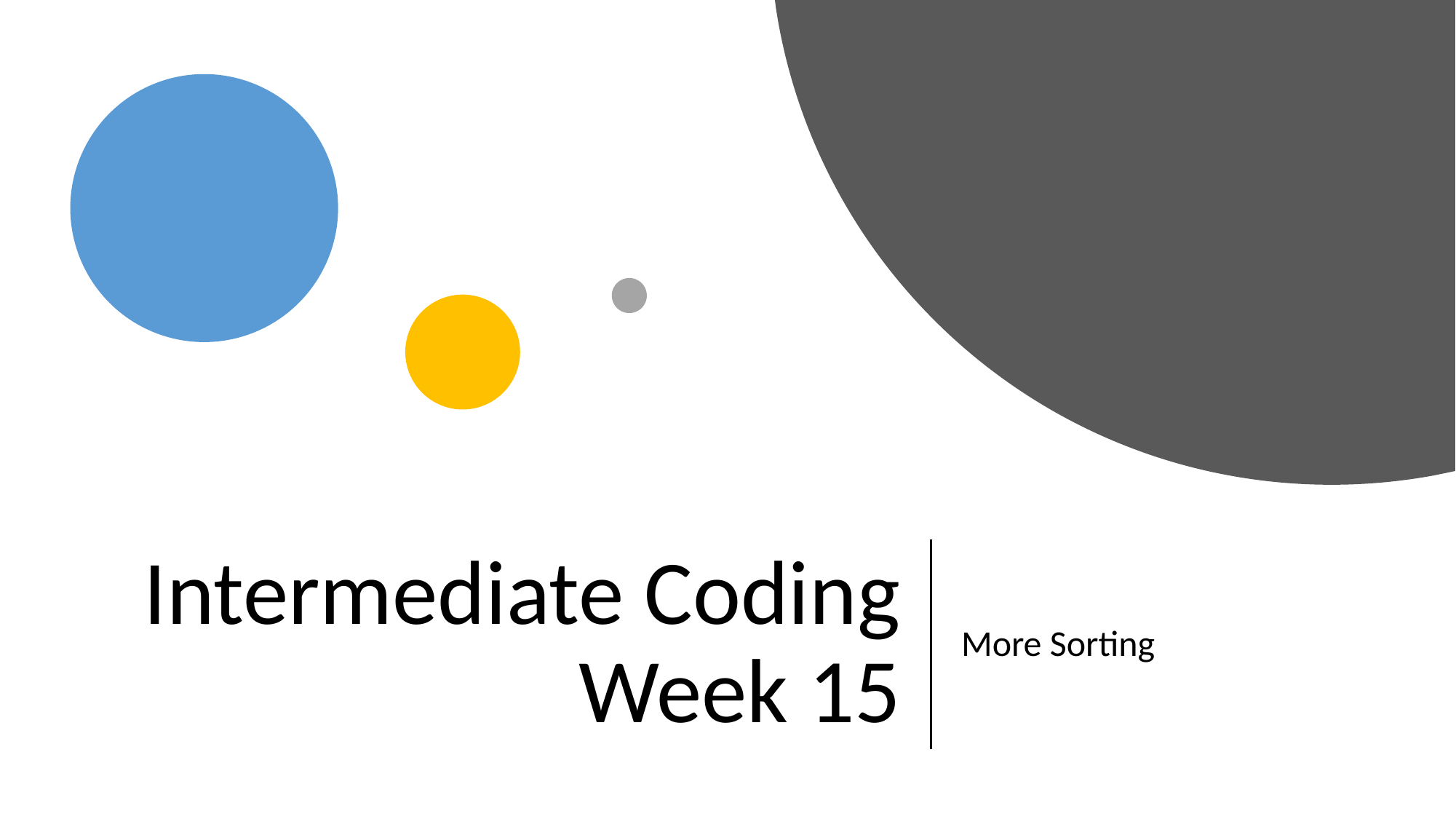

# Intermediate Coding Week 15
More Sorting